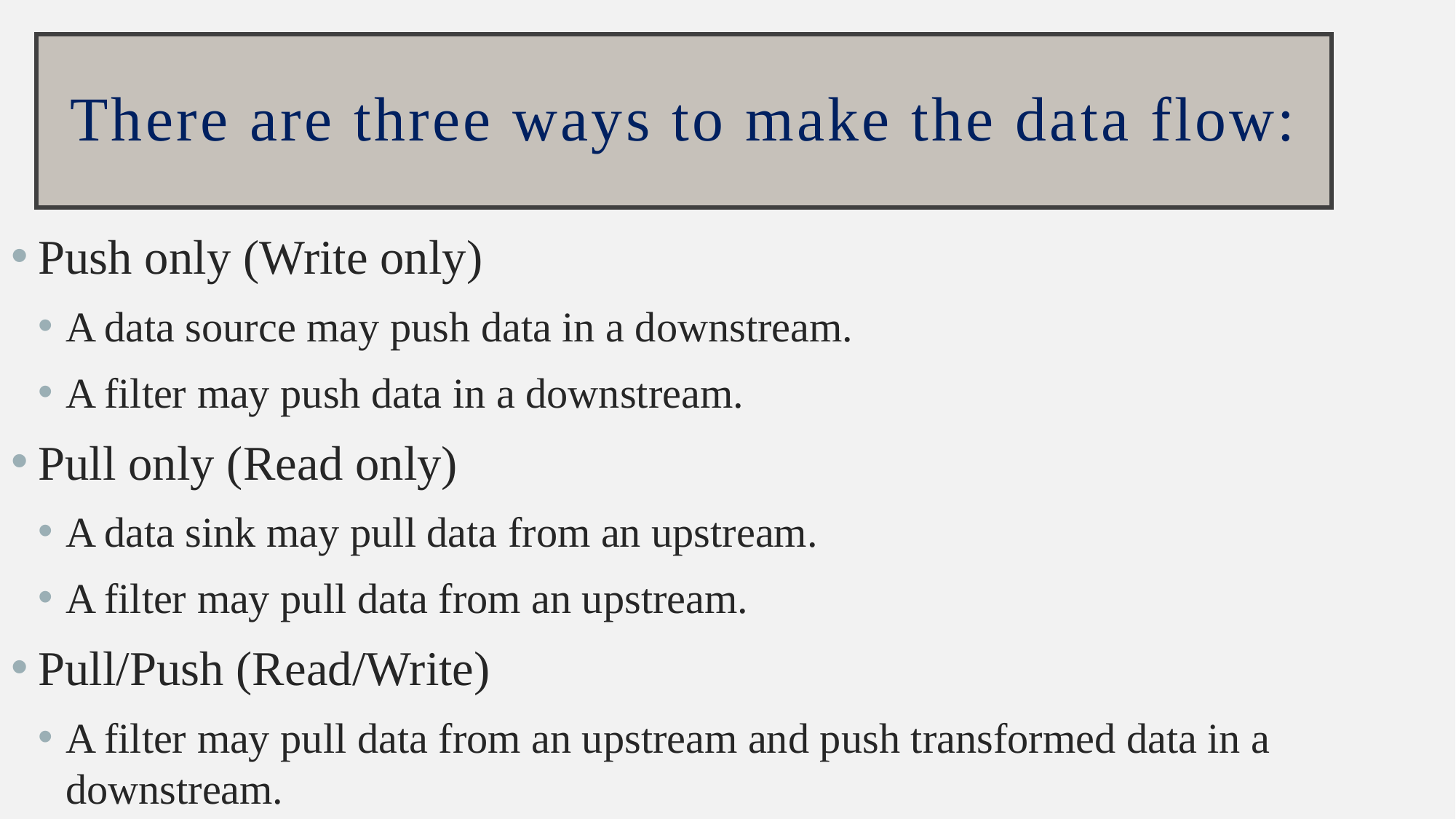

# There are three ways to make the data flow:
Push only (Write only)
A data source may push data in a downstream.
A filter may push data in a downstream.
Pull only (Read only)
A data sink may pull data from an upstream.
A filter may pull data from an upstream.
Pull/Push (Read/Write)
A filter may pull data from an upstream and push transformed data in a downstream.